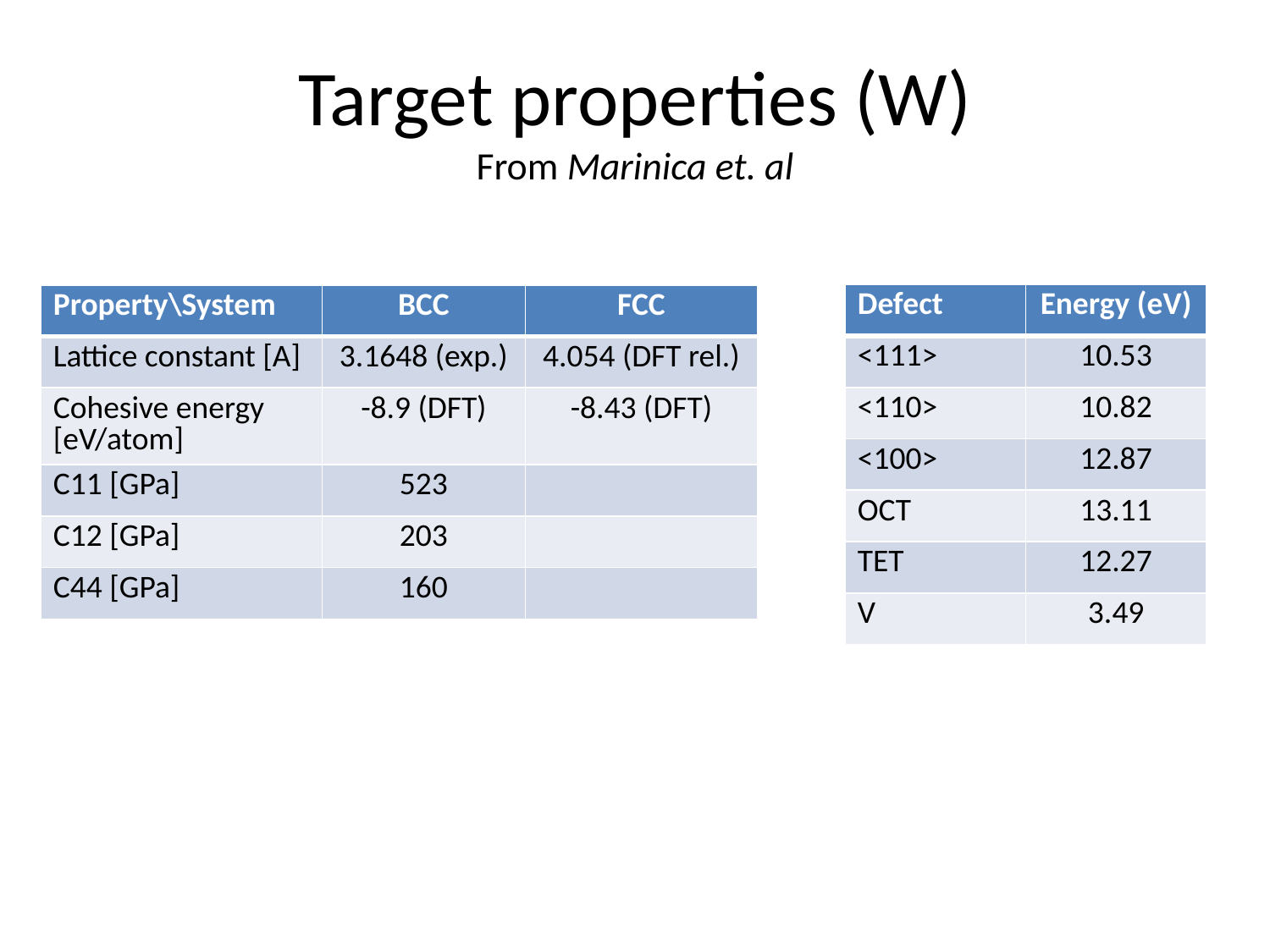

# Target properties (W) From Marinica et. al
| Defect | Energy (eV) |
| --- | --- |
| <111> | 10.53 |
| <110> | 10.82 |
| <100> | 12.87 |
| OCT | 13.11 |
| TET | 12.27 |
| V | 3.49 |
| Property\System | BCC | FCC |
| --- | --- | --- |
| Lattice constant [A] | 3.1648 (exp.) | 4.054 (DFT rel.) |
| Cohesive energy [eV/atom] | -8.9 (DFT) | -8.43 (DFT) |
| C11 [GPa] | 523 |  |
| C12 [GPa] | 203 |  |
| C44 [GPa] | 160 |  |